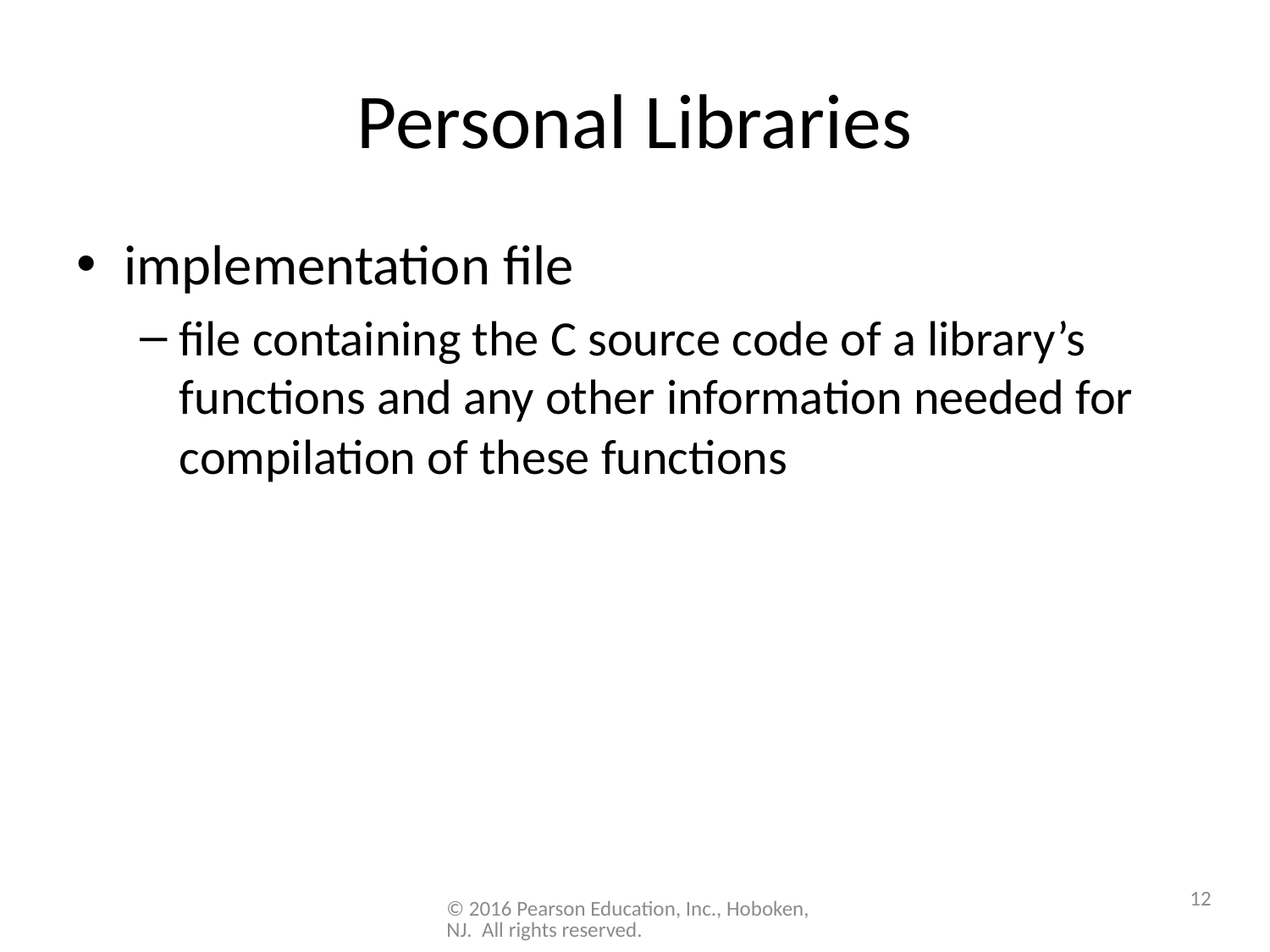

# Personal Libraries
implementation file
file containing the C source code of a library’s functions and any other information needed for compilation of these functions
12
© 2016 Pearson Education, Inc., Hoboken, NJ.  All rights reserved.